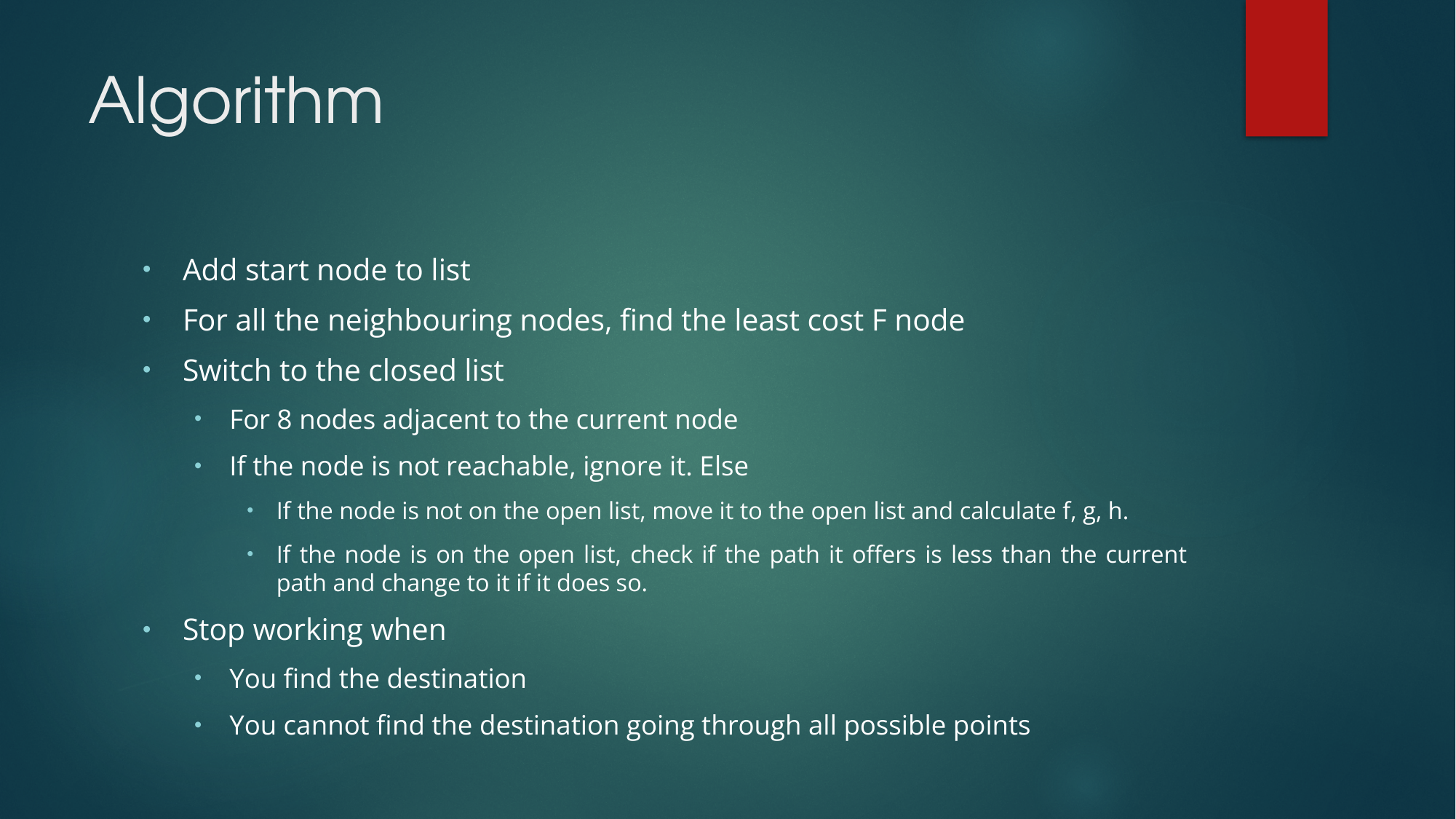

# Algorithm
Add start node to list
For all the neighbouring nodes, find the least cost F node
Switch to the closed list
For 8 nodes adjacent to the current node
If the node is not reachable, ignore it. Else
If the node is not on the open list, move it to the open list and calculate f, g, h.
If the node is on the open list, check if the path it offers is less than the current path and change to it if it does so.
Stop working when
You find the destination
You cannot find the destination going through all possible points